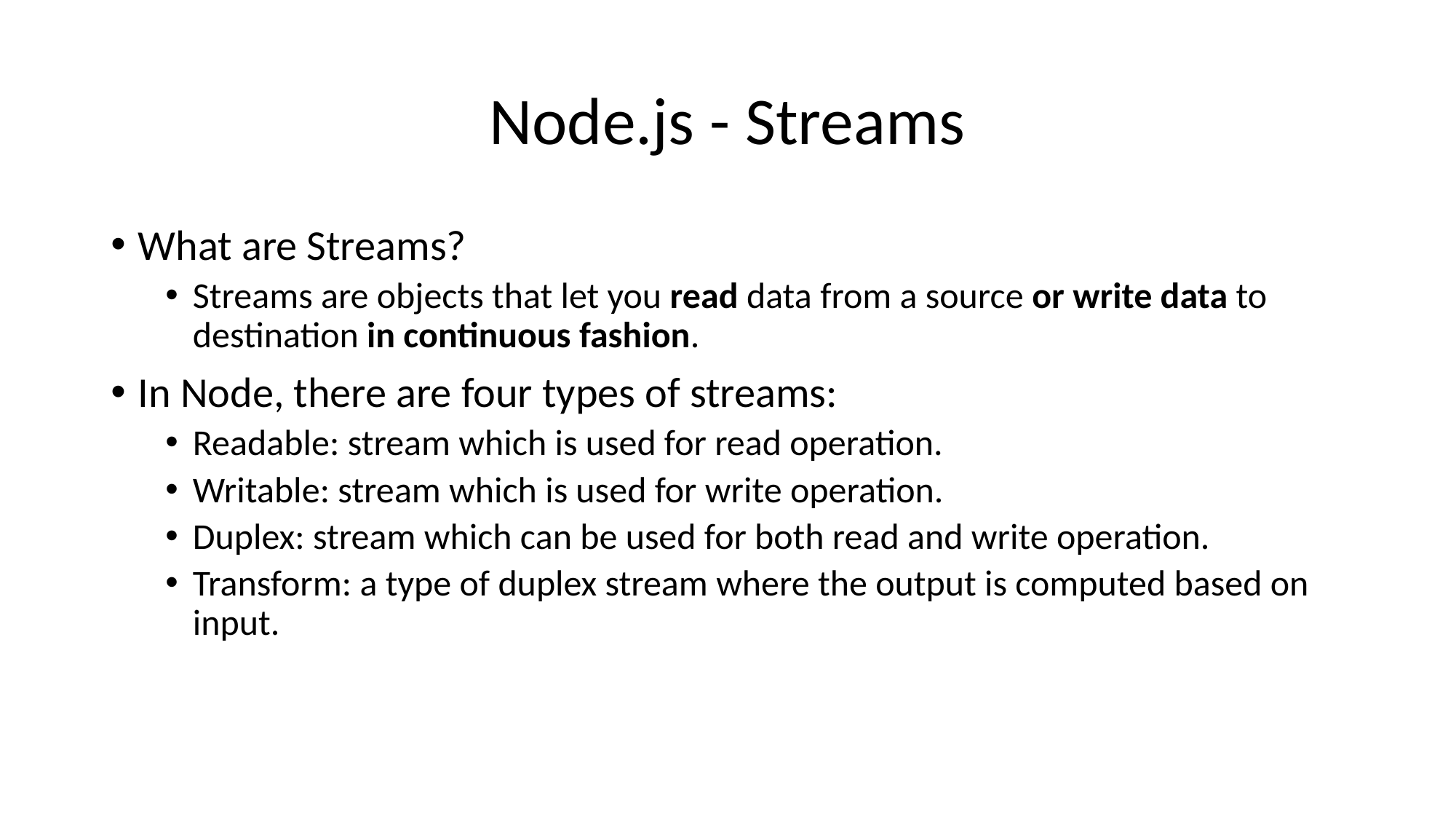

# Node.js - Streams
What are Streams?
Streams are objects that let you read data from a source or write data to destination in continuous fashion.
In Node, there are four types of streams:
Readable: stream which is used for read operation.
Writable: stream which is used for write operation.
Duplex: stream which can be used for both read and write operation.
Transform: a type of duplex stream where the output is computed based on input.